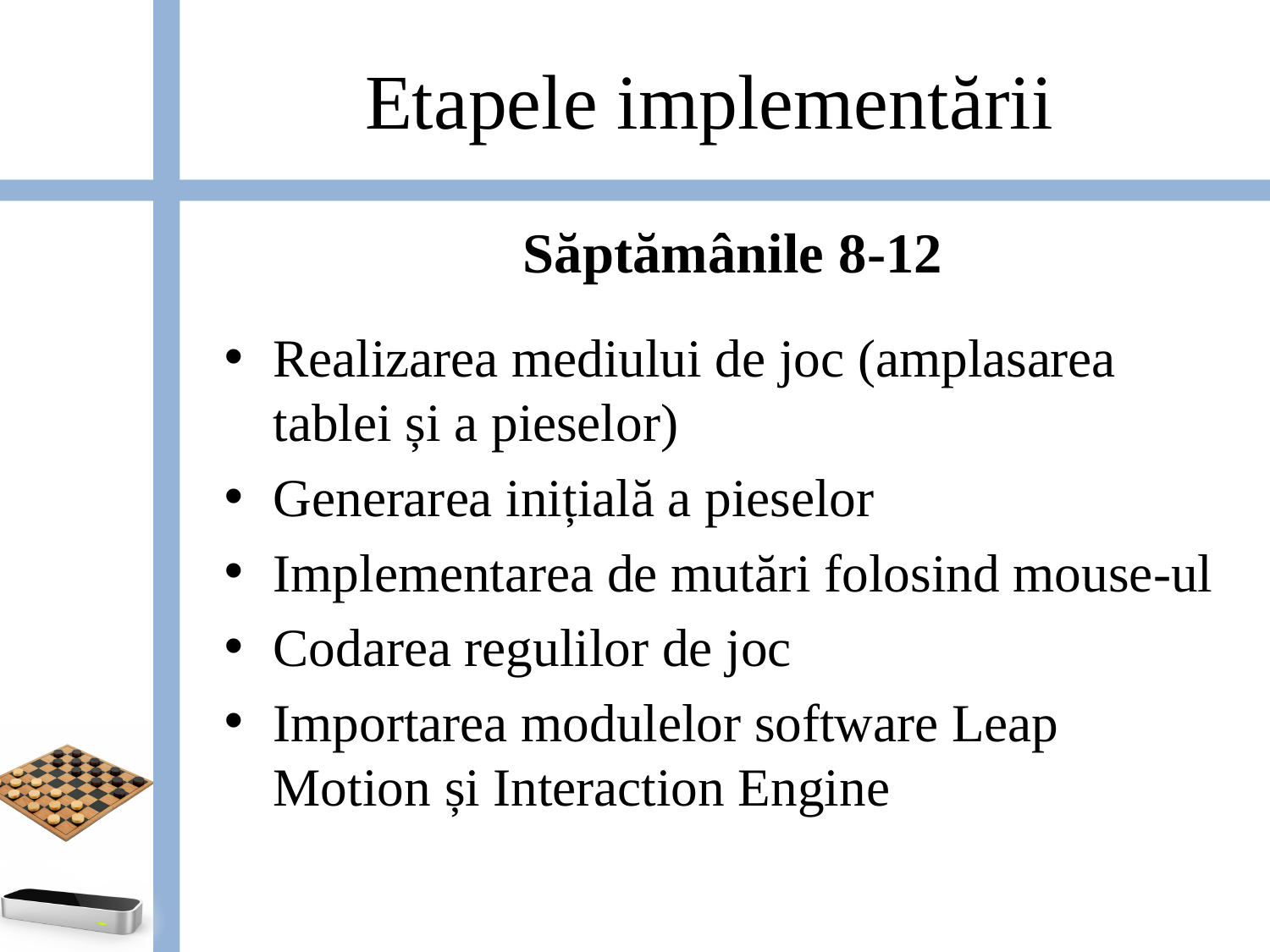

# Etapele implementării
Săptămânile 8-12
Realizarea mediului de joc (amplasarea tablei și a pieselor)
Generarea inițială a pieselor
Implementarea de mutări folosind mouse-ul
Codarea regulilor de joc
Importarea modulelor software Leap Motion și Interaction Engine